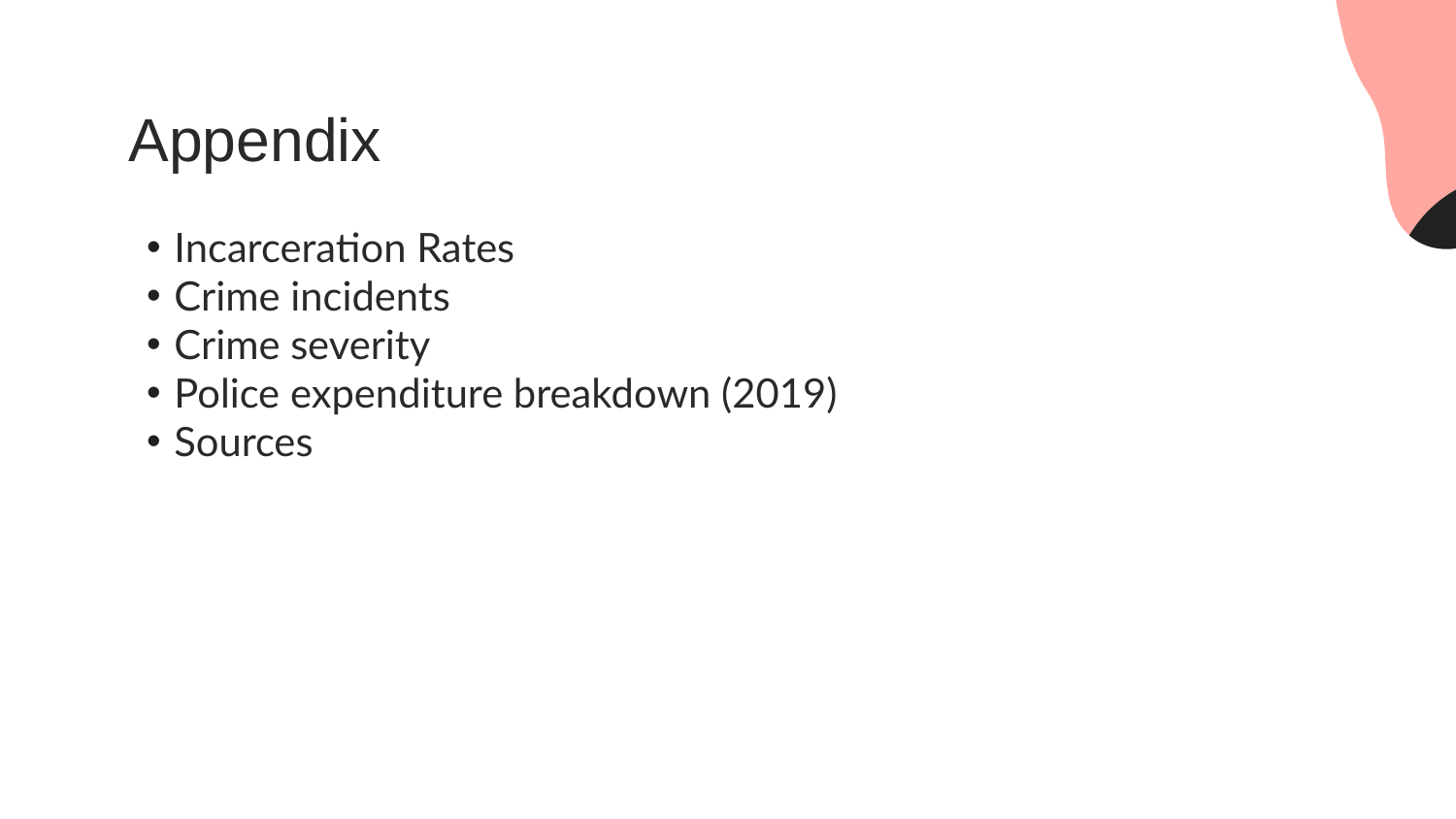

# Appendix
Incarceration Rates
Crime incidents
Crime severity
Police expenditure breakdown (2019)
Sources